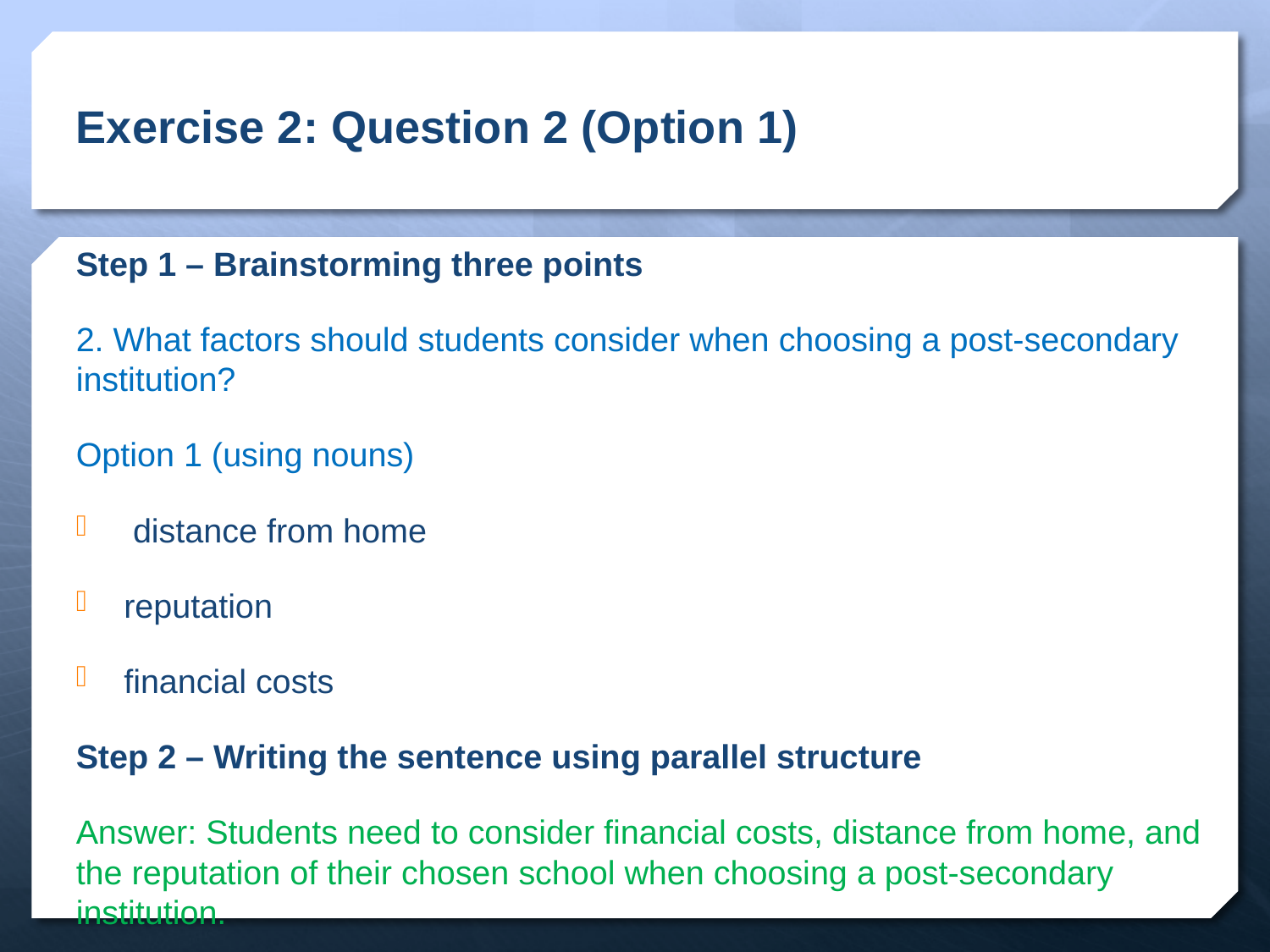

# Exercise 2: Question 2 (Option 1)
Step 1 – Brainstorming three points
2. What factors should students consider when choosing a post-secondary institution?
Option 1 (using nouns)
 distance from home
reputation
financial costs
Step 2 – Writing the sentence using parallel structure
Answer: Students need to consider financial costs, distance from home, and the reputation of their chosen school when choosing a post-secondary institution.